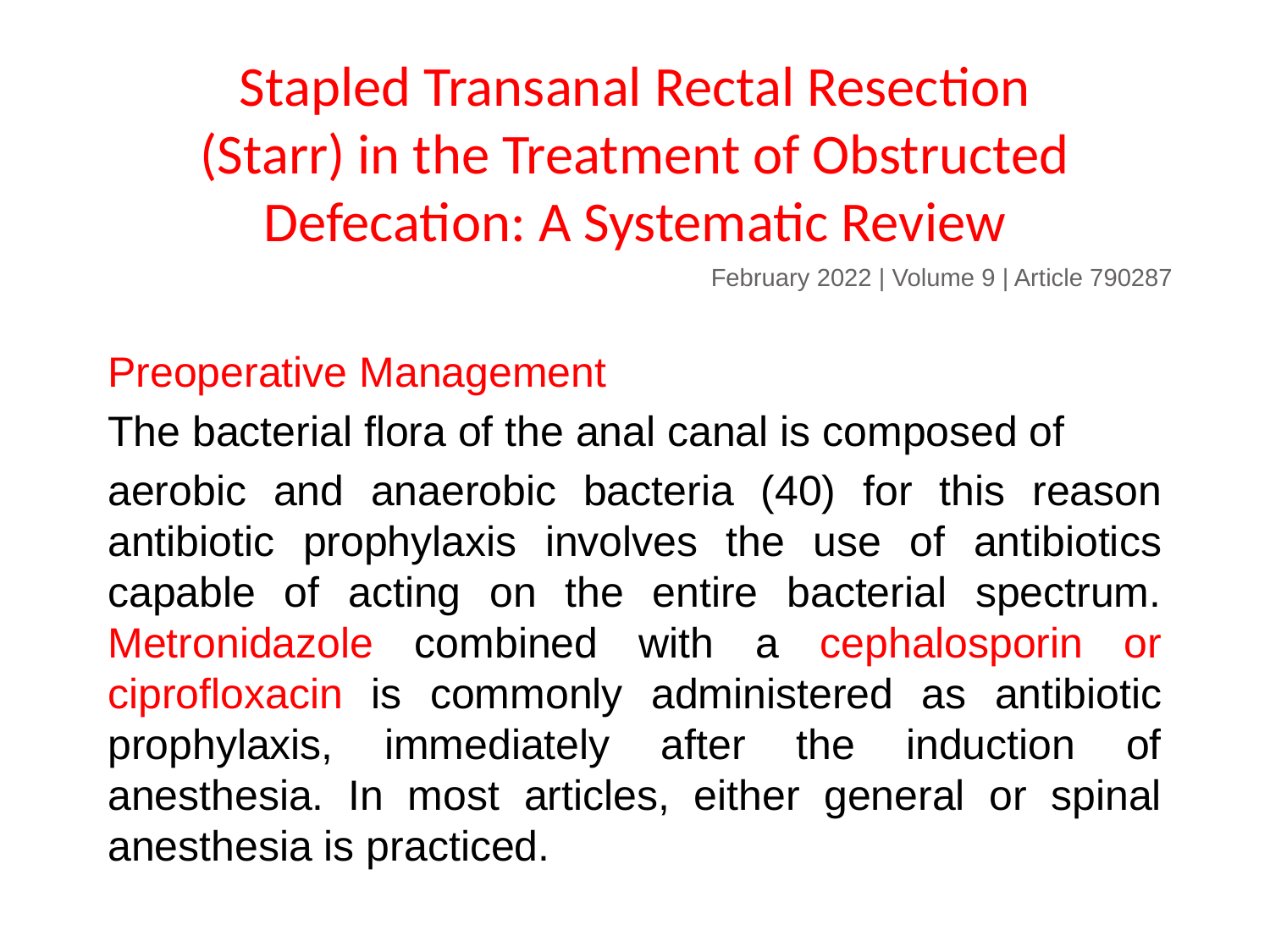

# Stapled Transanal Rectal Resection (Starr) in the Treatment of Obstructed Defecation: A Systematic Review
February 2022 | Volume 9 | Article 790287
Preoperative Management
The bacterial ﬂora of the anal canal is composed of
aerobic and anaerobic bacteria (40) for this reason antibiotic prophylaxis involves the use of antibiotics capable of acting on the entire bacterial spectrum. Metronidazole combined with a cephalosporin or ciproﬂoxacin is commonly administered as antibiotic prophylaxis, immediately after the induction of anesthesia. In most articles, either general or spinal anesthesia is practiced.